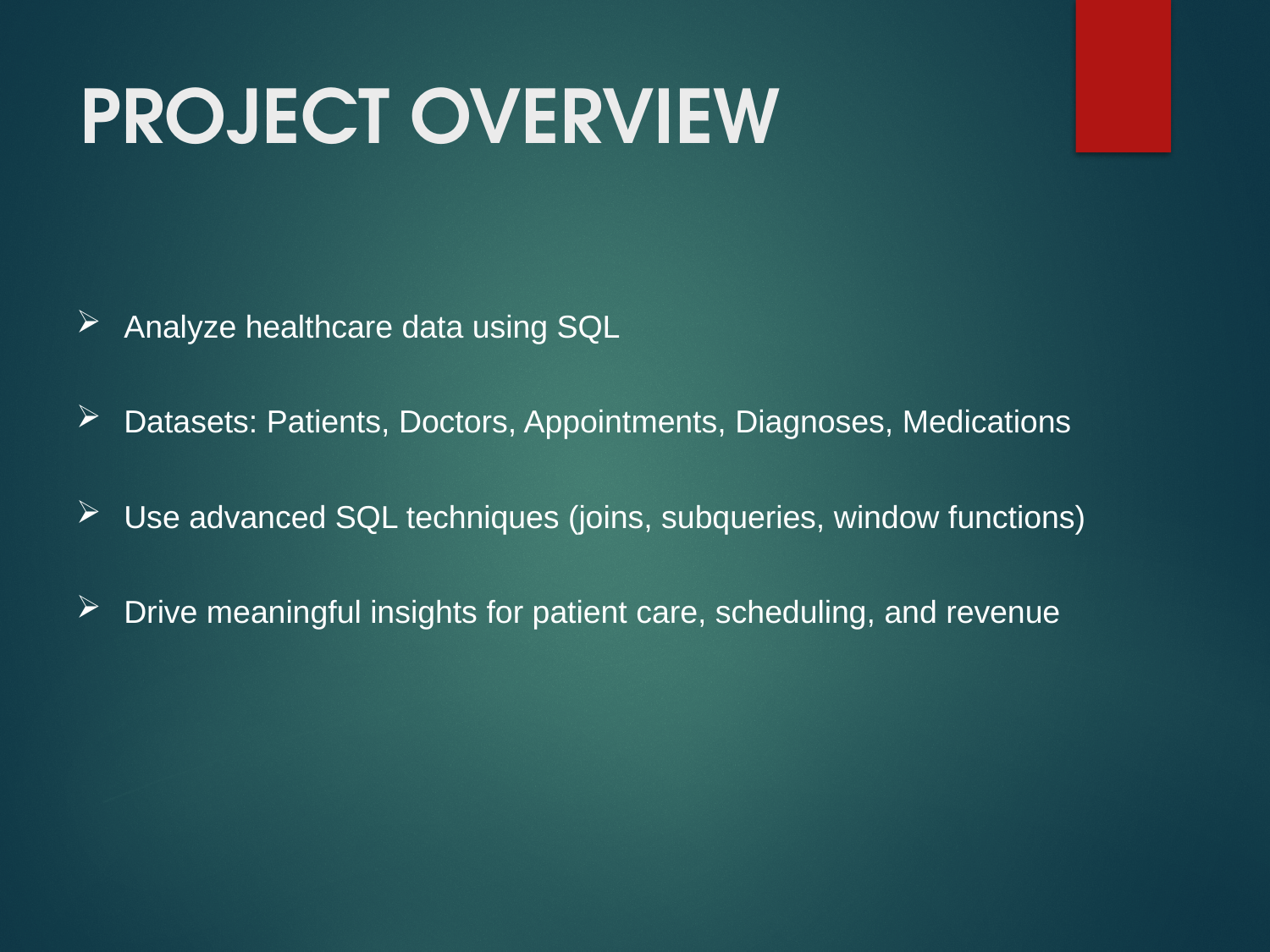

# PROJECT OVERVIEW
Analyze healthcare data using SQL
Datasets: Patients, Doctors, Appointments, Diagnoses, Medications
Use advanced SQL techniques (joins, subqueries, window functions)
Drive meaningful insights for patient care, scheduling, and revenue